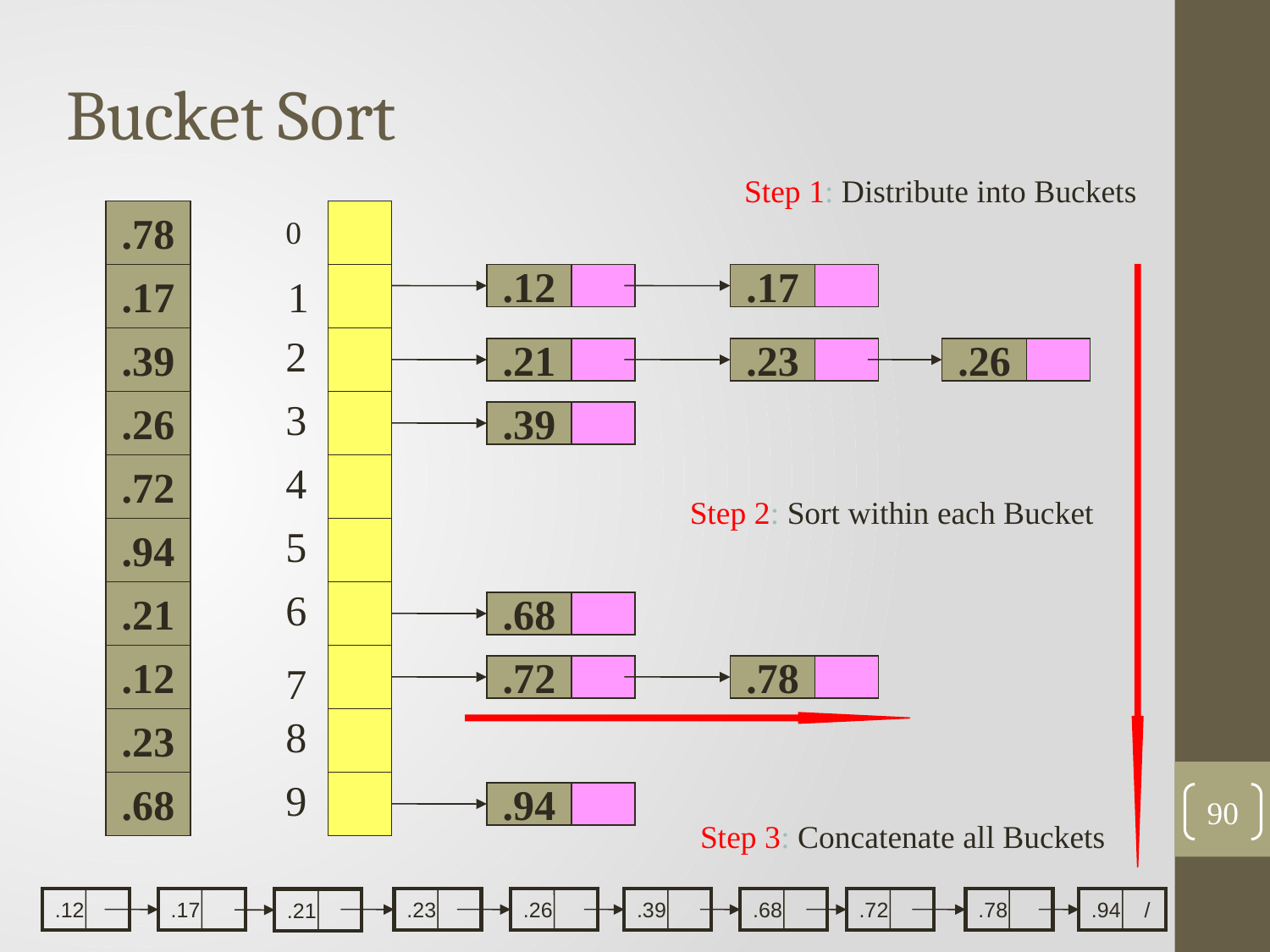

Bucket Sort
Step 1: Distribute into Buckets
.78
.17
.39
.26
.72
.94
.21
.12
.23
.68

0
 1

2

3

4

5

6

7
8

9

.12

.17

.21

.23

.26

.39

Step 2: Sort within each Bucket
.68

.72

.78

.94

90
Step 3: Concatenate all Buckets
.12

.17

.23

.26

.21

.39

.68

.72

.78

.94    /